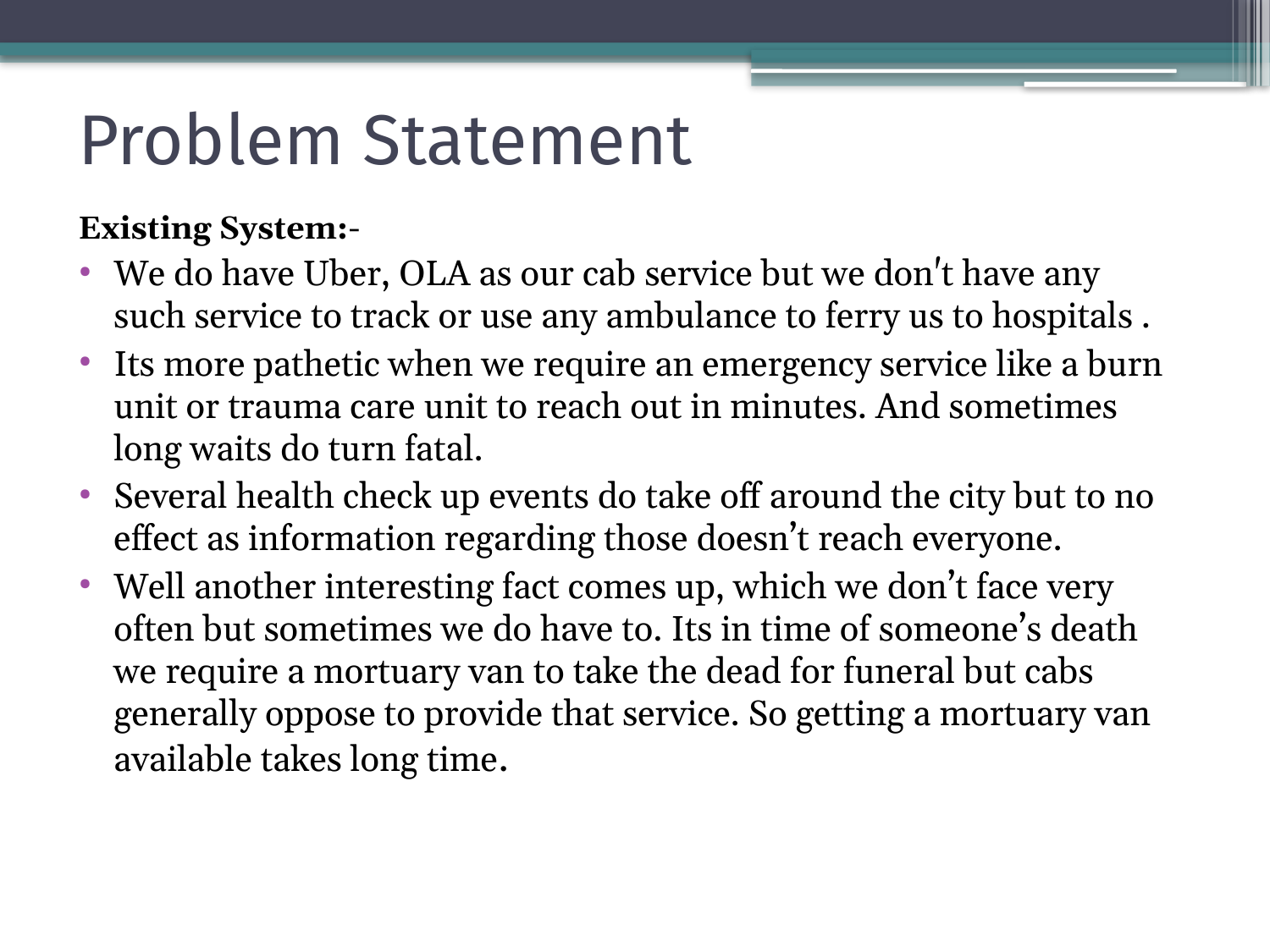

# Problem Statement
Existing System:-
We do have Uber, OLA as our cab service but we don't have any such service to track or use any ambulance to ferry us to hospitals .
Its more pathetic when we require an emergency service like a burn unit or trauma care unit to reach out in minutes. And sometimes long waits do turn fatal.
Several health check up events do take off around the city but to no effect as information regarding those doesn’t reach everyone.
Well another interesting fact comes up, which we don’t face very often but sometimes we do have to. Its in time of someone’s death we require a mortuary van to take the dead for funeral but cabs generally oppose to provide that service. So getting a mortuary van available takes long time.